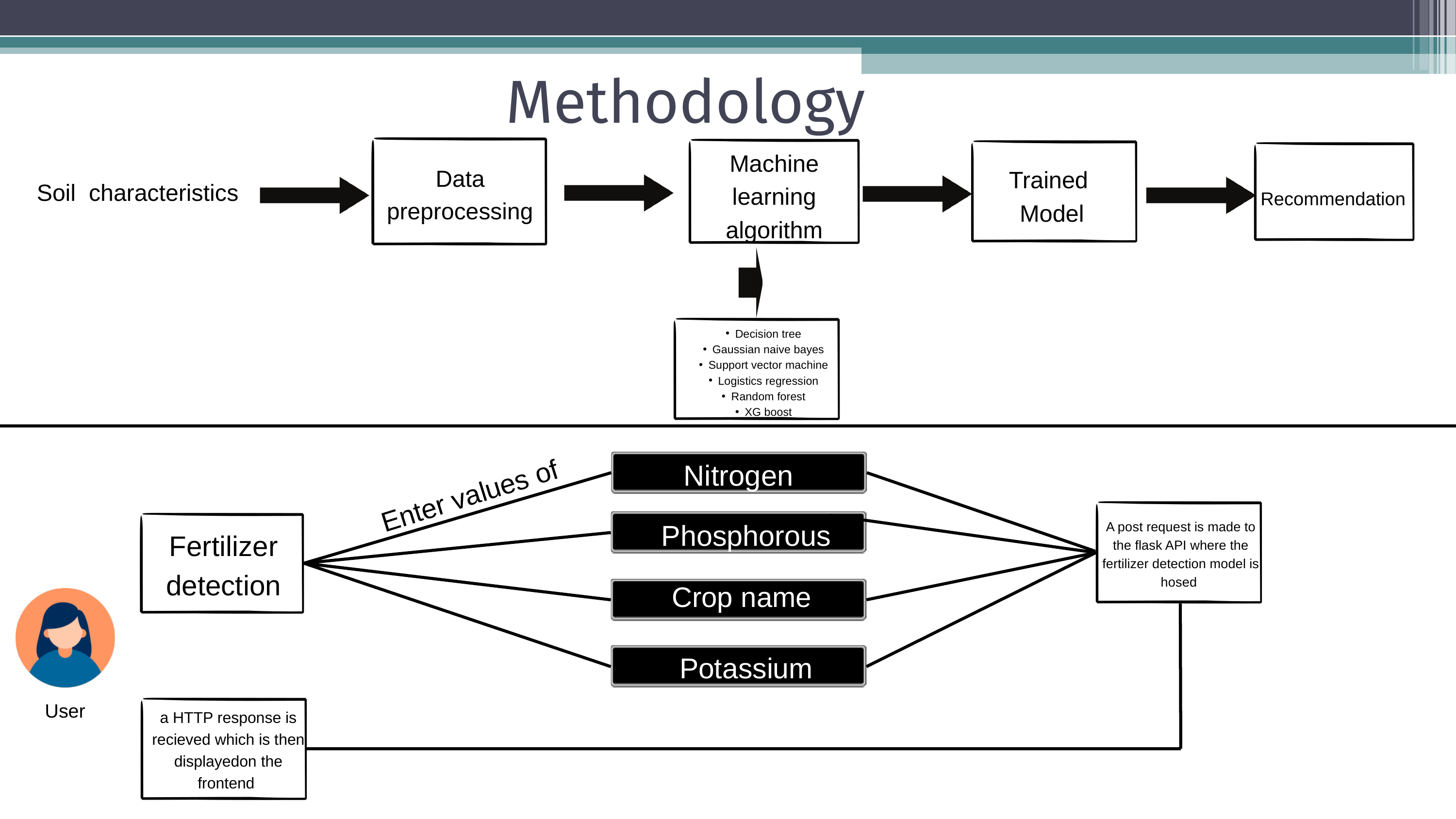

Methodology

Machine learning algorithm
Data preprocessing
Trained
Model
Soil  characteristics

Recommendation

Decision tree
Gaussian naive bayes
Support vector machine
Logistics regression
Random forest
XG boost

Nitrogen

Enter values of

Phosphorous

A post request is made to the flask API where the fertilizer detection model is hosed
Fertilizer detection

Crop name

Potassium

User

a HTTP response is recieved which is then displayedon the frontend